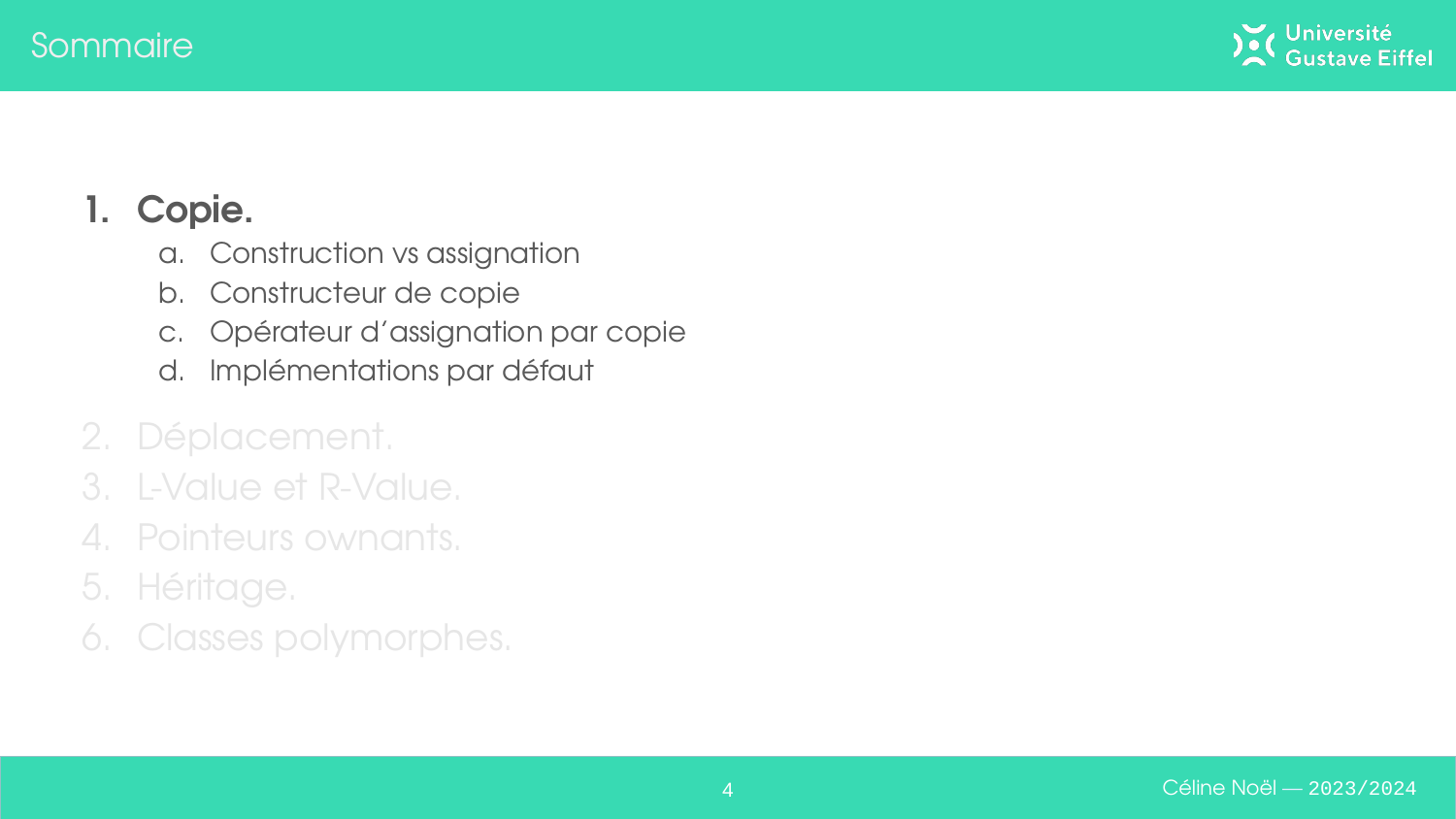

# Sommaire
Copie.
Construction vs assignation
Constructeur de copie
Opérateur d’assignation par copie
Implémentations par défaut
Déplacement.
L-Value et R-Value.
Pointeurs ownants.
Héritage.
Classes polymorphes.

4